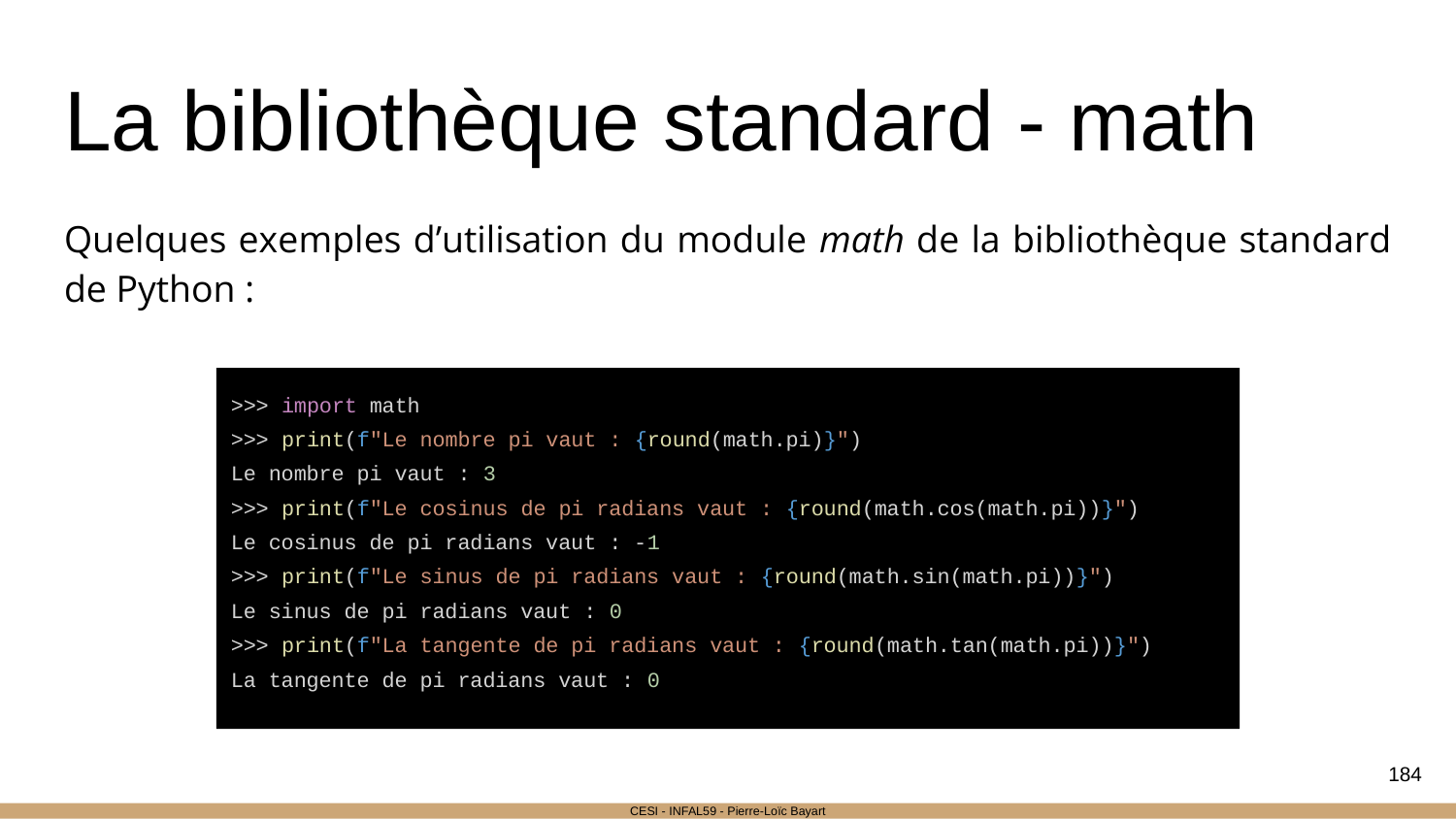

# La bibliothèque standard - math
Quelques exemples d’utilisation du module math de la bibliothèque standard de Python :

>>> import math
>>> print(f"Le nombre pi vaut : {round(math.pi)}")
Le nombre pi vaut : 3
>>> print(f"Le cosinus de pi radians vaut : {round(math.cos(math.pi))}")
Le cosinus de pi radians vaut : -1
>>> print(f"Le sinus de pi radians vaut : {round(math.sin(math.pi))}")
Le sinus de pi radians vaut : 0
>>> print(f"La tangente de pi radians vaut : {round(math.tan(math.pi))}")
La tangente de pi radians vaut : 0
184